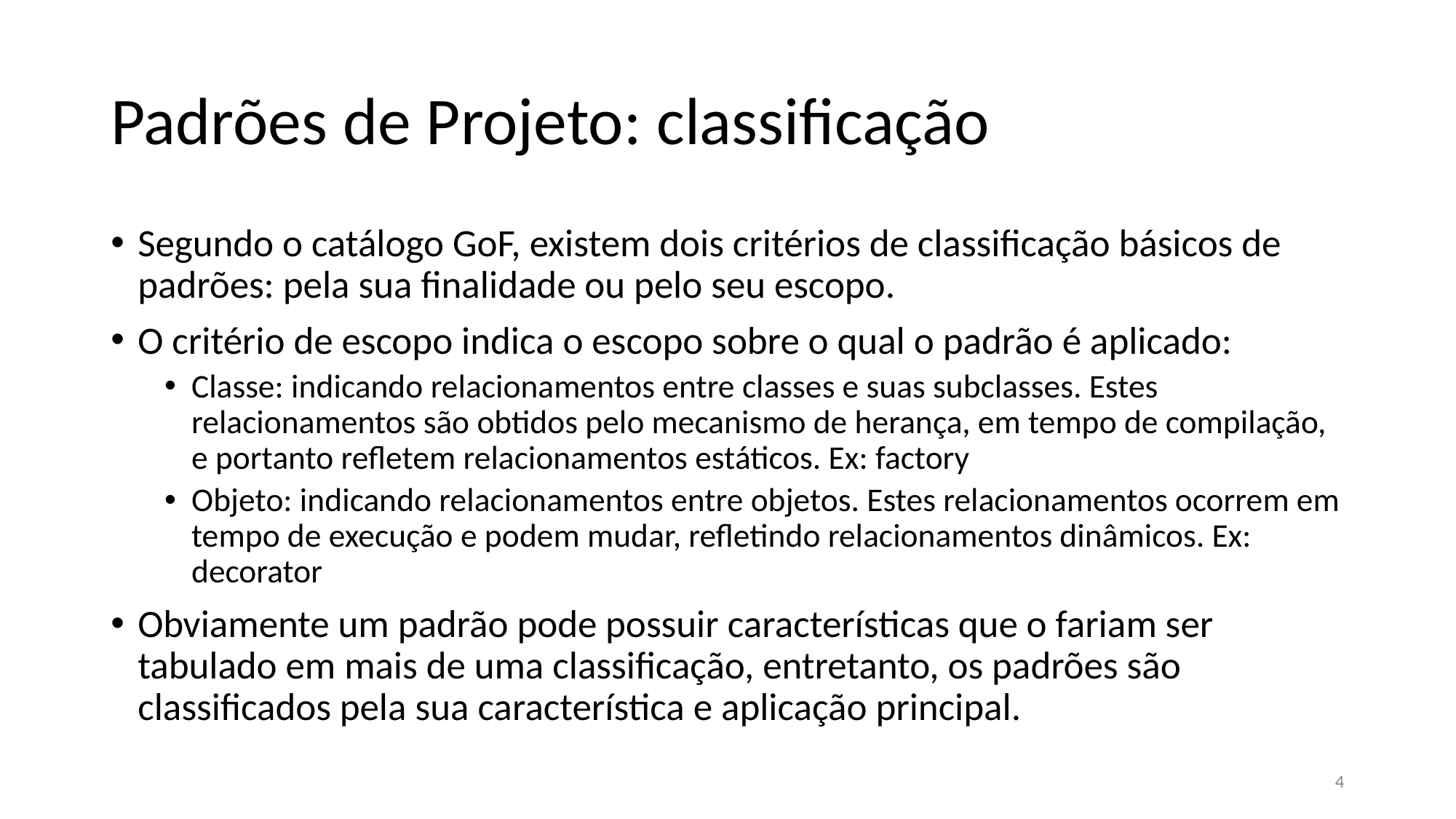

# Padrões de Projeto: classificação
Segundo o catálogo GoF, existem dois critérios de classificação básicos de padrões: pela sua finalidade ou pelo seu escopo.
O critério de escopo indica o escopo sobre o qual o padrão é aplicado:
Classe: indicando relacionamentos entre classes e suas subclasses. Estes relacionamentos são obtidos pelo mecanismo de herança, em tempo de compilação, e portanto refletem relacionamentos estáticos. Ex: factory
Objeto: indicando relacionamentos entre objetos. Estes relacionamentos ocorrem em tempo de execução e podem mudar, refletindo relacionamentos dinâmicos. Ex: decorator
Obviamente um padrão pode possuir características que o fariam ser tabulado em mais de uma classificação, entretanto, os padrões são classificados pela sua característica e aplicação principal.
4